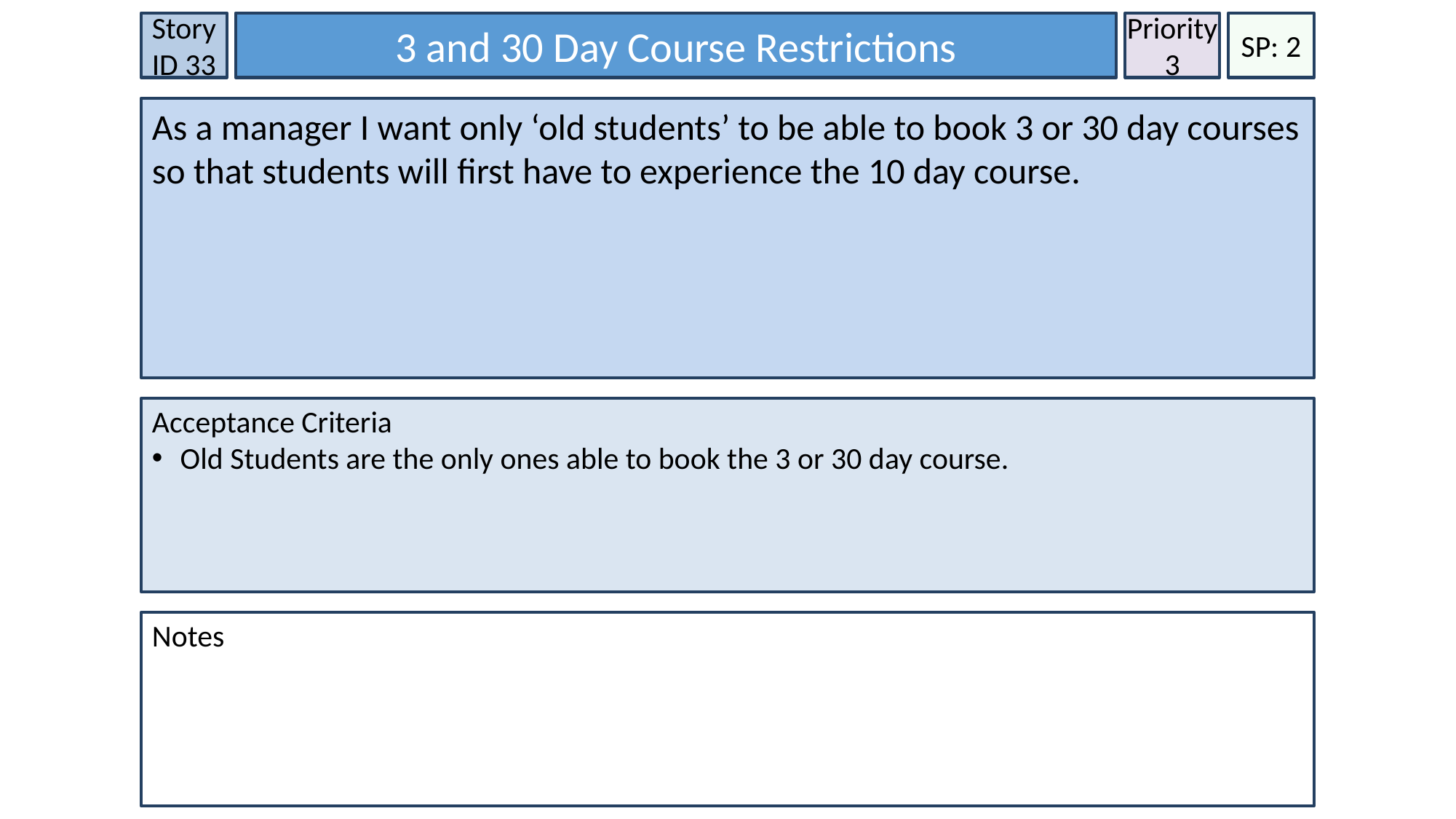

Story ID 33
3 and 30 Day Course Restrictions
Priority
3
SP: 2
As a manager I want only ‘old students’ to be able to book 3 or 30 day courses so that students will first have to experience the 10 day course.
Acceptance Criteria
 Old Students are the only ones able to book the 3 or 30 day course.
Notes